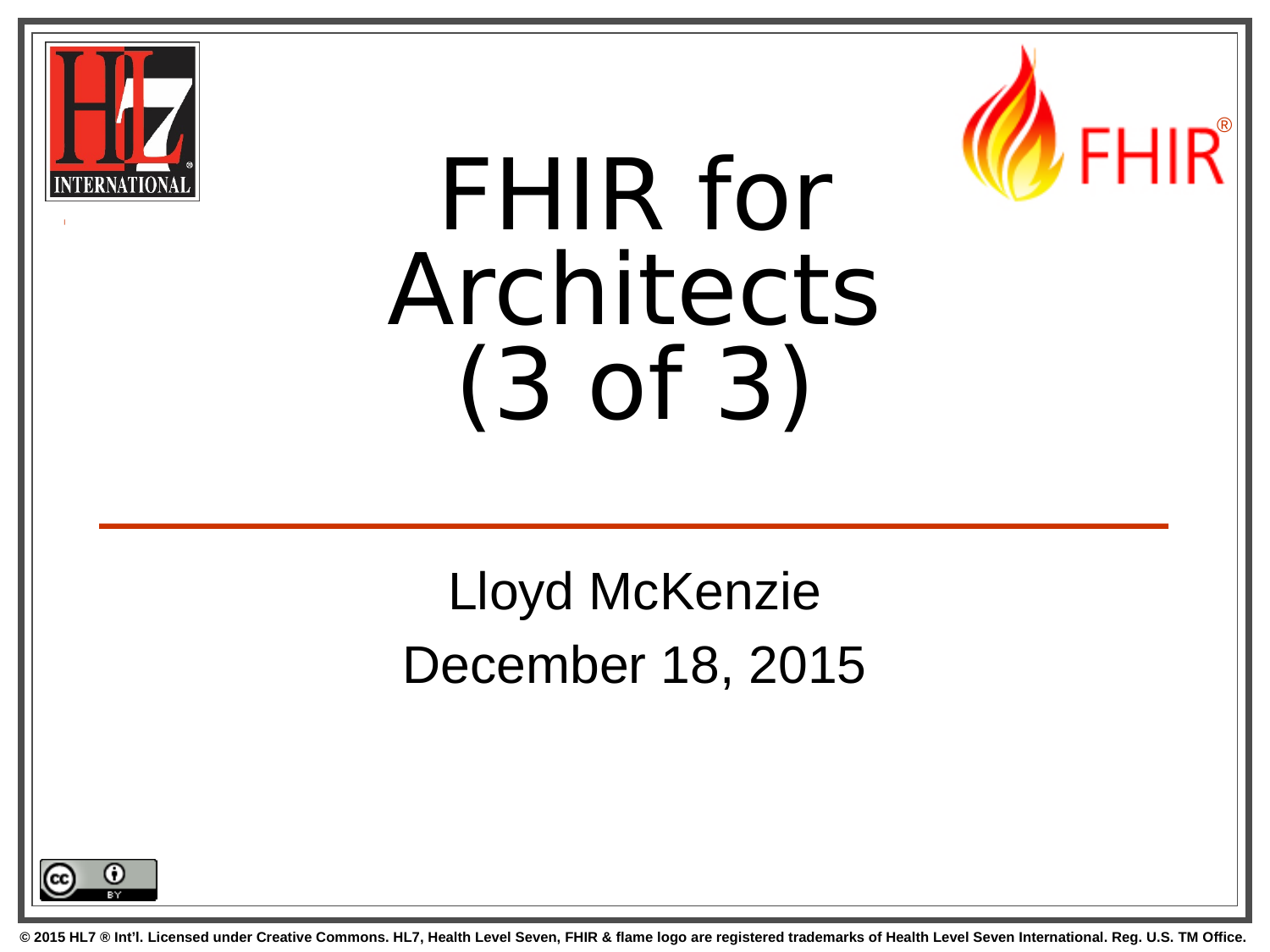

# FHIR for Architects (3 of 3)
Lloyd McKenzie
December 18, 2015